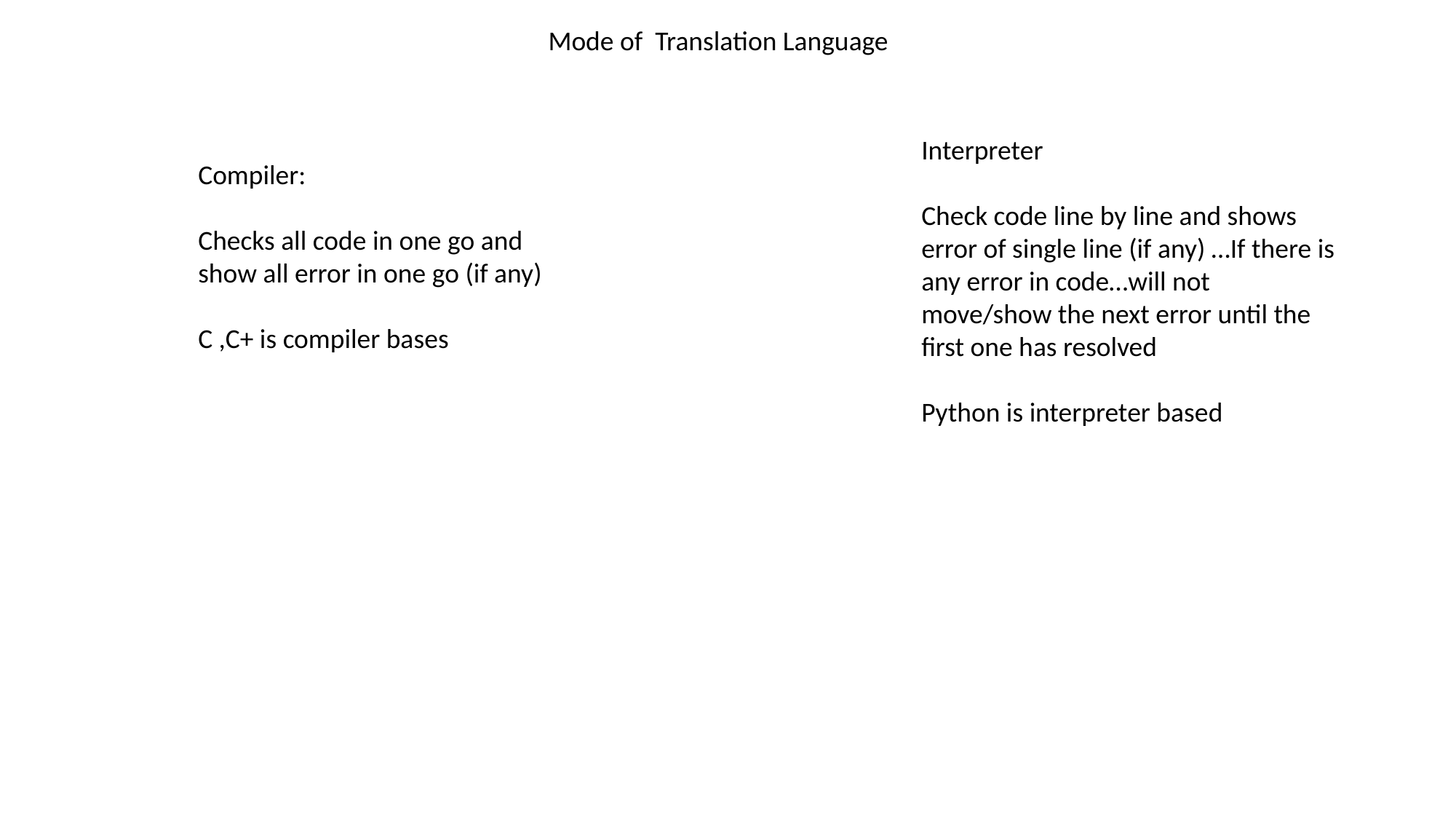

Mode of  Translation Language
Interpreter

Check code line by line and shows  error of single line (if any) …If there is any error in code…will not move/show the next error until the first one has resolved

Python is interpreter based
Compiler:

Checks all code in one go and show all error in one go (if any)

C ,C+ is compiler bases